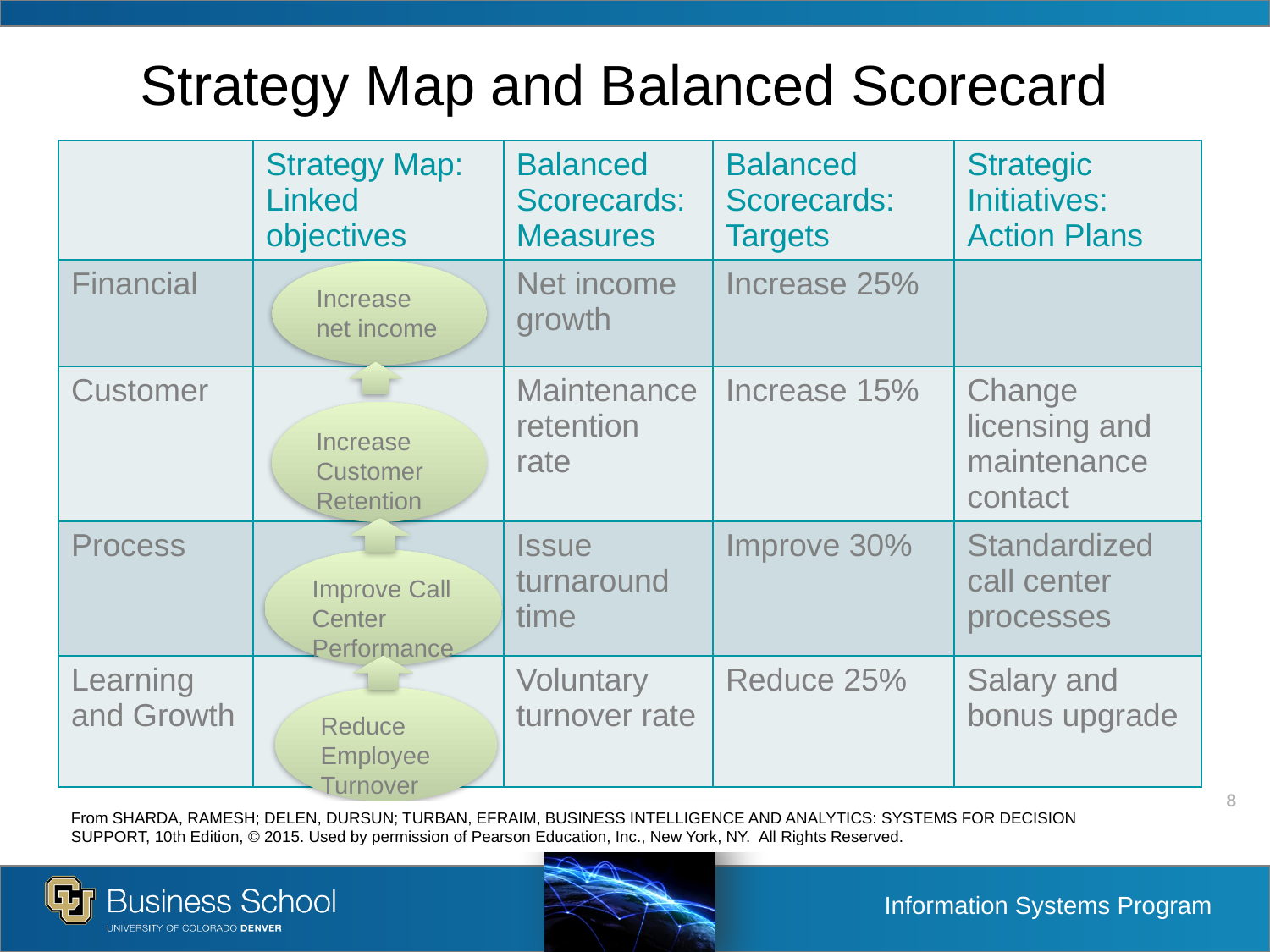

# Strategy Map and Balanced Scorecard
|  | Strategy Map: Linked objectives | Balanced Scorecards: Measures | Balanced Scorecards: Targets | Strategic Initiatives: Action Plans |
| --- | --- | --- | --- | --- |
| Financial |  | Net income growth | Increase 25% |  |
| Customer |  | Maintenance retention rate | Increase 15% | Change licensing and maintenance contact |
| Process |  | Issue turnaround time | Improve 30% | Standardized call center processes |
| Learning and Growth |  | Voluntary turnover rate | Reduce 25% | Salary and bonus upgrade |
Increase net income

Increase Customer Retention

Improve Call Center Performance

Reduce Employee Turnover
From SHARDA, RAMESH; DELEN, DURSUN; TURBAN, EFRAIM, BUSINESS INTELLIGENCE AND ANALYTICS: SYSTEMS FOR DECISION SUPPORT, 10th Edition, © 2015. Used by permission of Pearson Education, Inc., New York, NY.  All Rights Reserved.